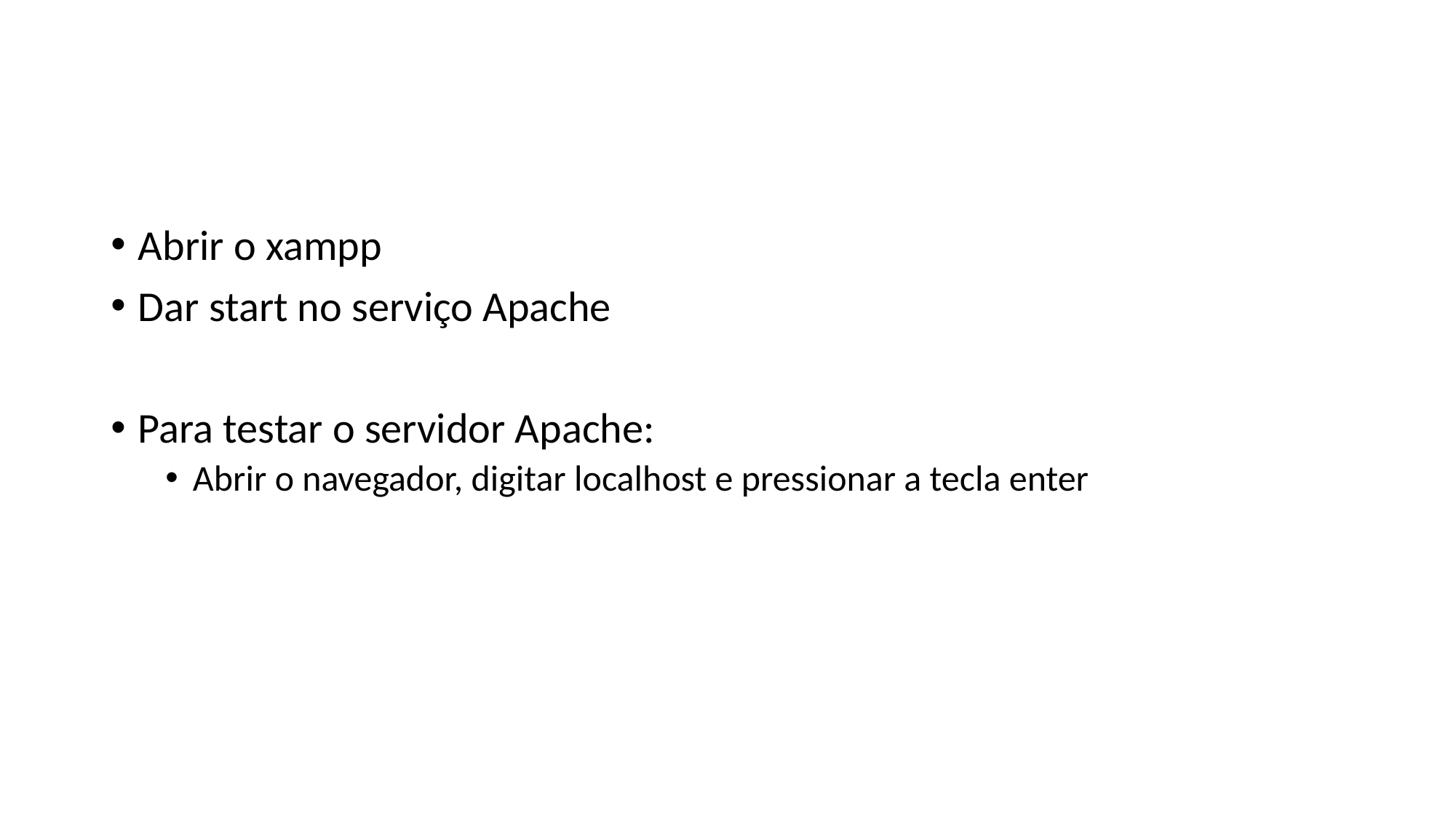

#
Abrir o xampp
Dar start no serviço Apache

Para testar o servidor Apache:
Abrir o navegador, digitar localhost e pressionar a tecla enter